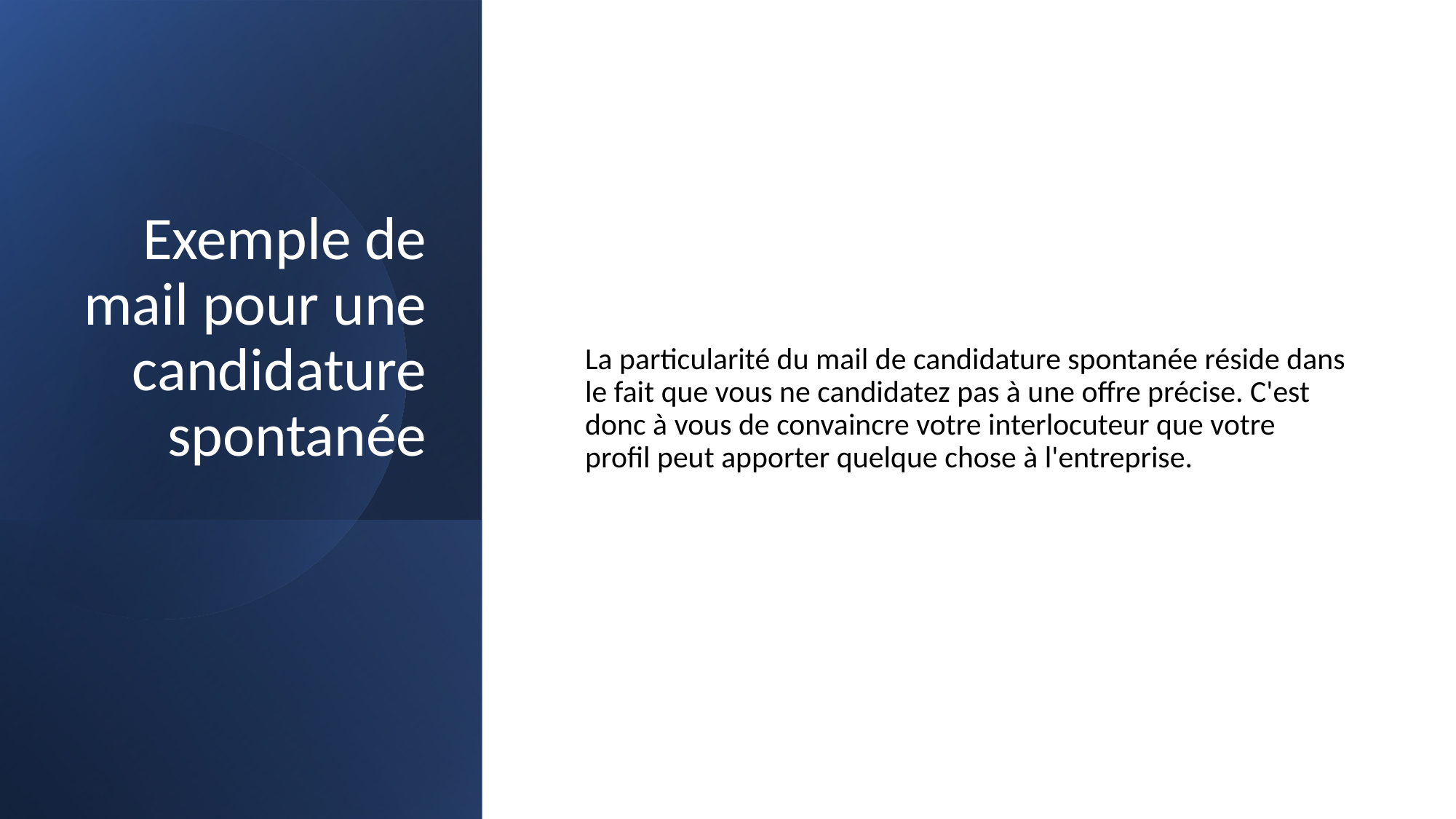

# Exemple de mail pour une candidature spontanée
La particularité du mail de candidature spontanée réside dans le fait que vous ne candidatez pas à une offre précise. C'est donc à vous de convaincre votre interlocuteur que votre profil peut apporter quelque chose à l'entreprise.